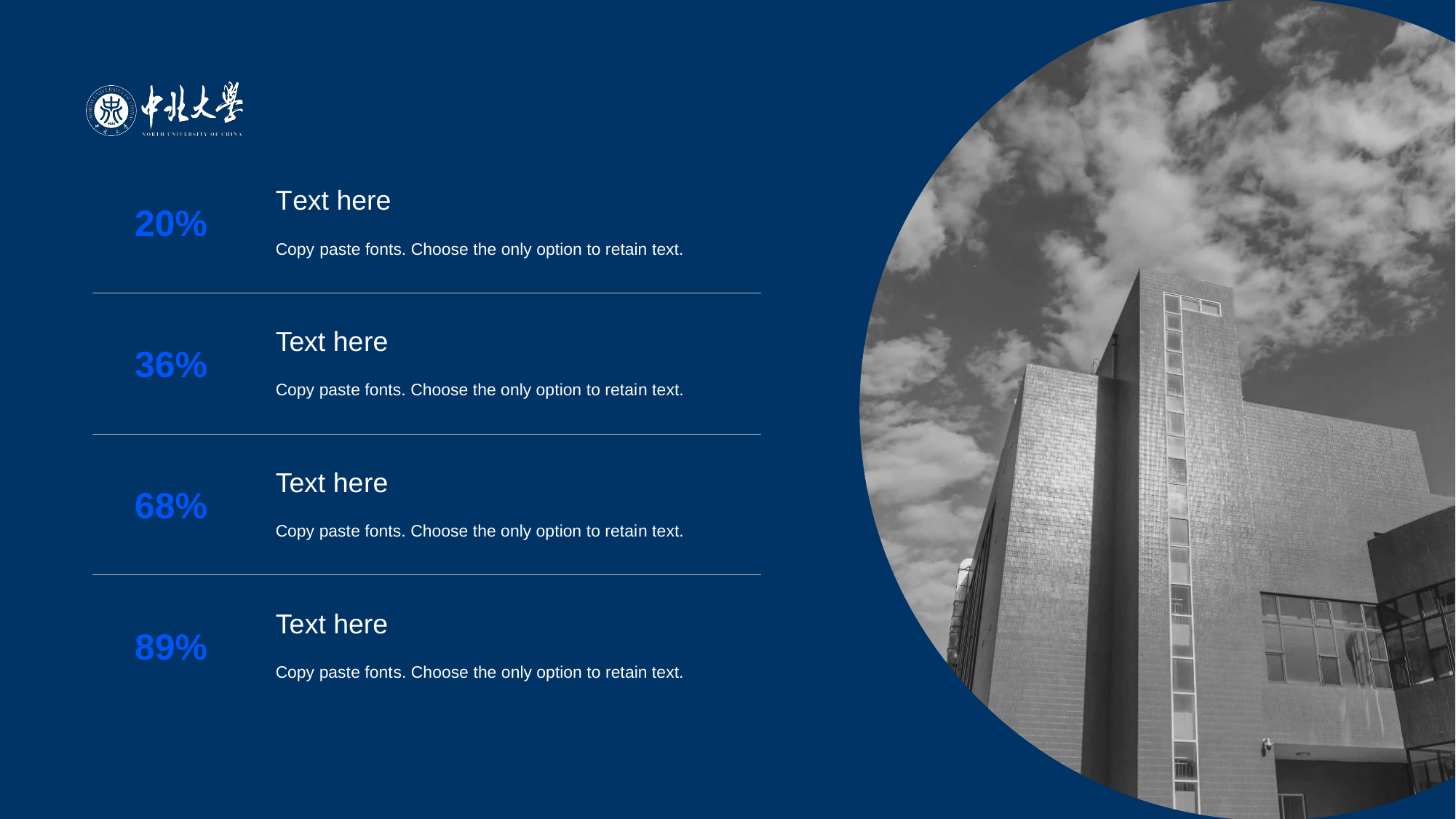

T ext here
Copy  paste fonts. Choose the only option to retain text.
20%
Text he re
Copy paste fonts. Choose the only option to retai n text.
36%
Text he re
Copy paste fonts. Choose the only option to retai n text.
68%
Te xt here
Copy paste font s. Choose the only option to retain text.
89%